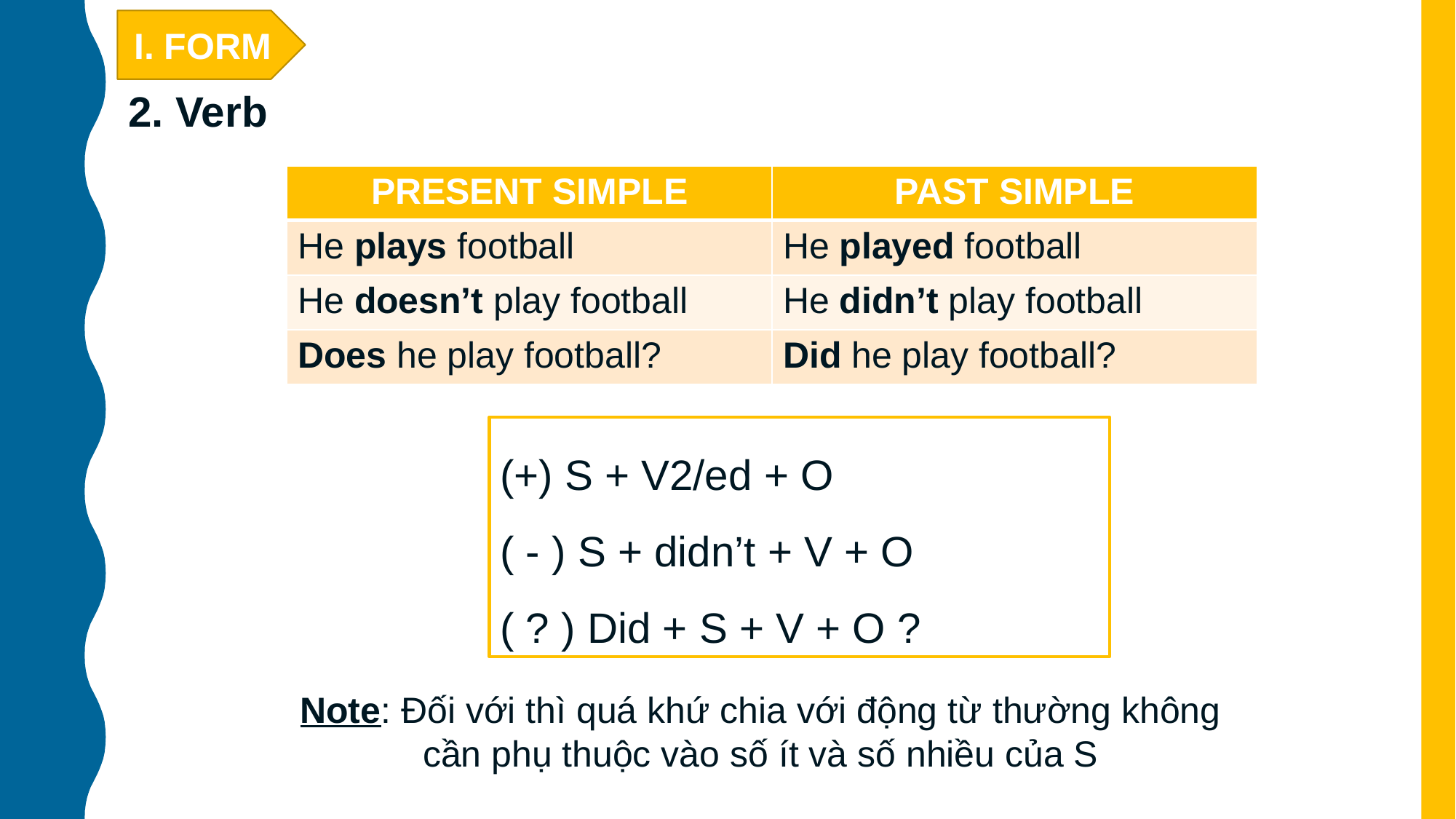

I. FORM
2. Verb
| PRESENT SIMPLE | PAST SIMPLE |
| --- | --- |
| He plays football | He played football |
| He doesn’t play football | He didn’t play football |
| Does he play football? | Did he play football? |
(+) S + V2/ed + O
( - ) S + didn’t + V + O
( ? ) Did + S + V + O ?
Note: Đối với thì quá khứ chia với động từ thường không cần phụ thuộc vào số ít và số nhiều của S